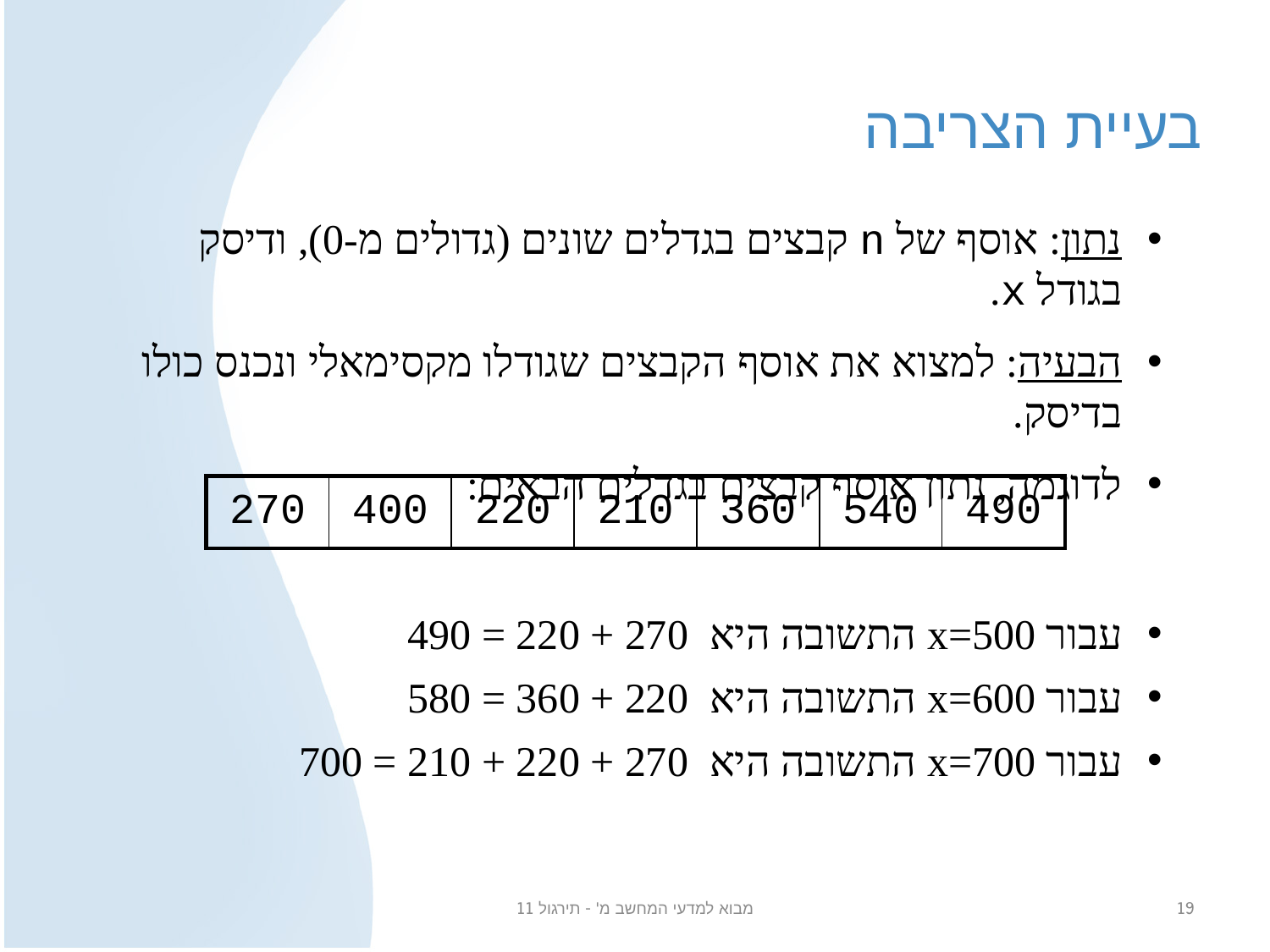

# בעיית הצריבה
נתון: אוסף של n קבצים בגדלים שונים (גדולים מ-0), ודיסק בגודל x.
הבעיה: למצוא את אוסף הקבצים שגודלו מקסימאלי ונכנס כולו בדיסק.
לדוגמה, נתון אוסף קבצים בגדלים הבאים:
| 270 | 400 | 220 | 210 | 360 | 540 | 490 |
| --- | --- | --- | --- | --- | --- | --- |
עבור x=500 התשובה היא  270 + 220 = 490
עבור x=600 התשובה היא  220 + 360 = 580
עבור x=700 התשובה היא  270 + 220 + 210 = 700
מבוא למדעי המחשב מ' - תירגול 11
19